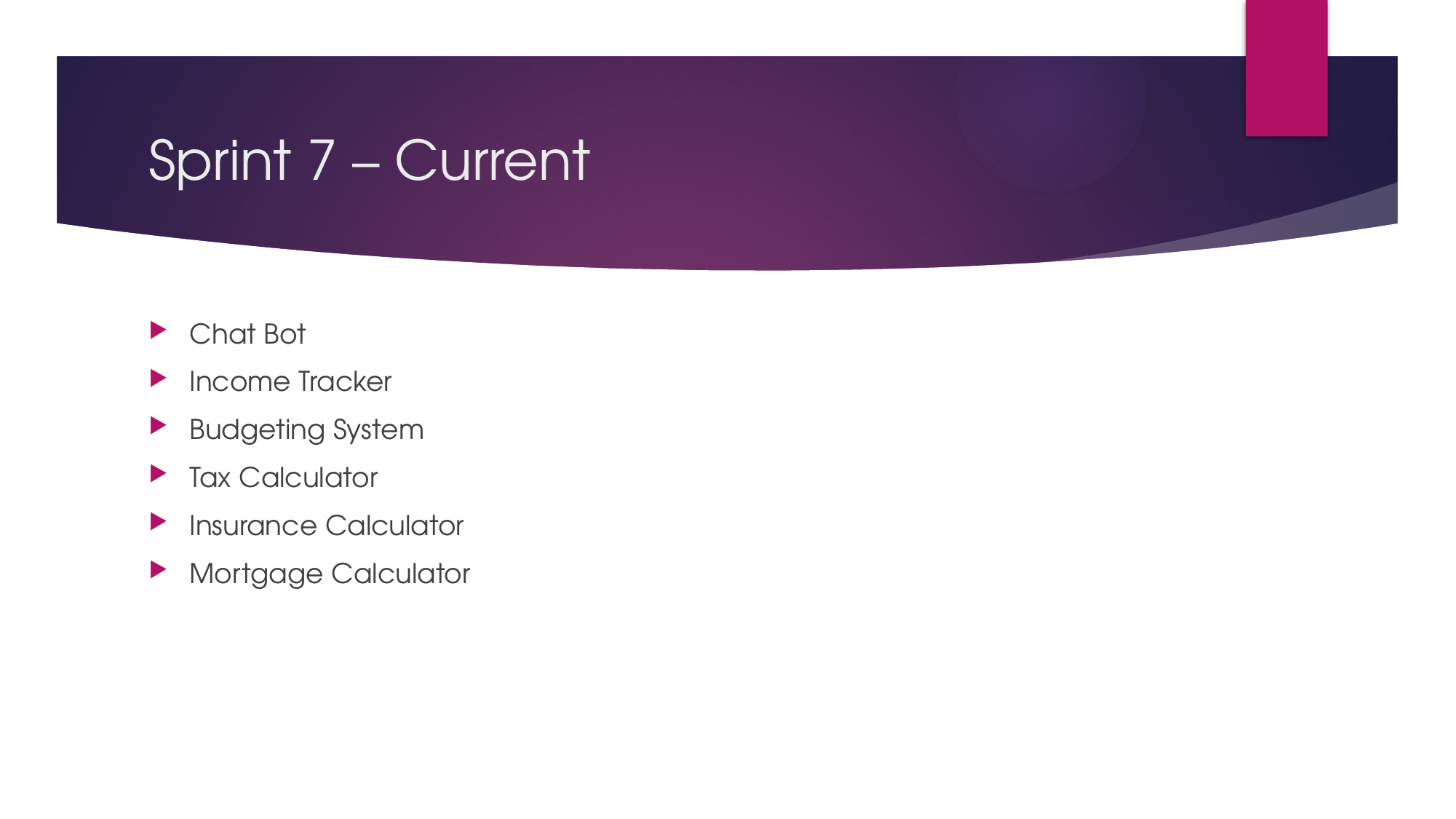

# Sprint 7 – Current
Chat Bot
Income Tracker
Budgeting System
Tax Calculator
Insurance Calculator
Mortgage Calculator